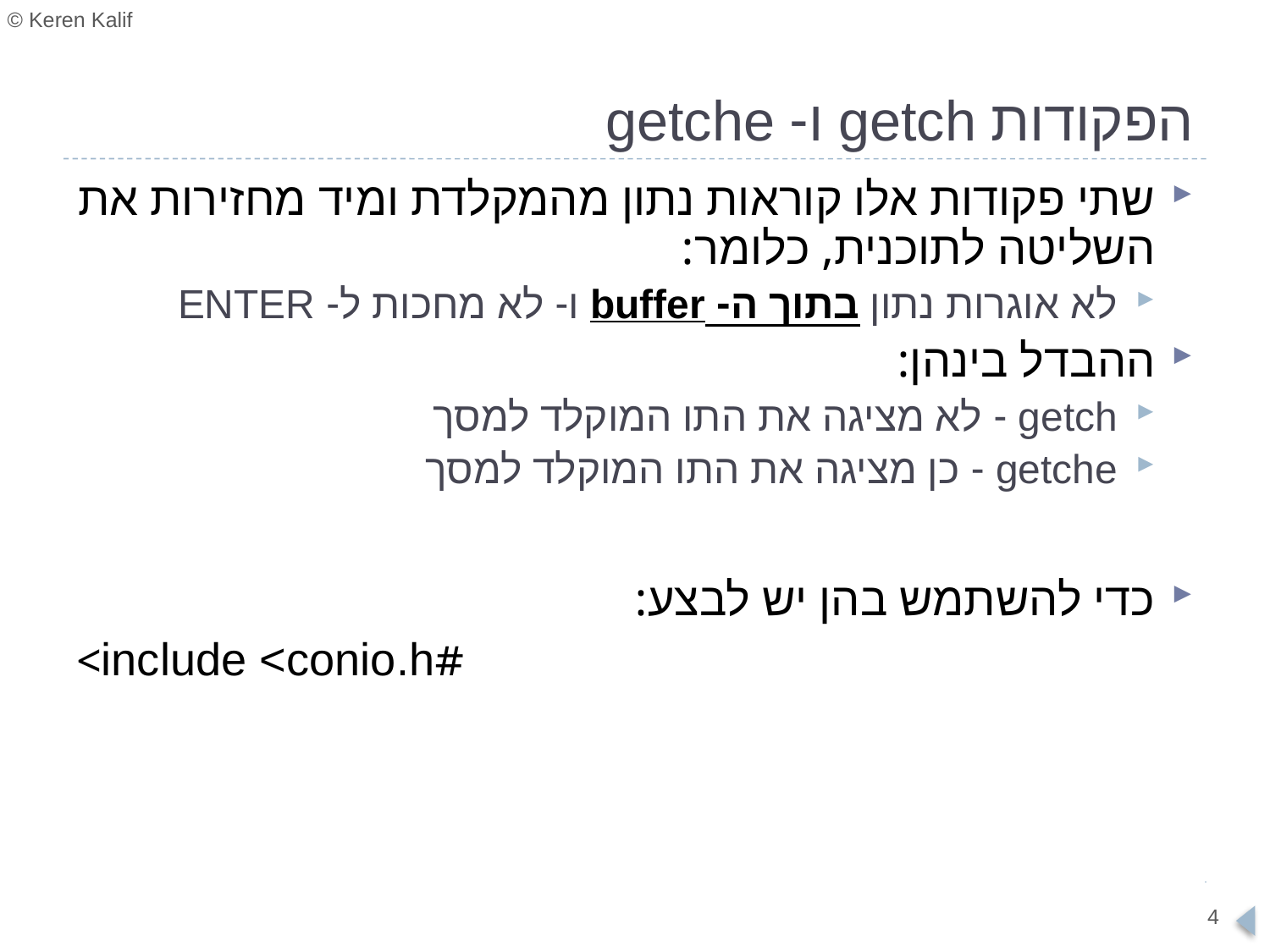

# הפקודות getch ו- getche
שתי פקודות אלו קוראות נתון מהמקלדת ומיד מחזירות את השליטה לתוכנית, כלומר:
לא אוגרות נתון בתוך ה- buffer ו- לא מחכות ל- ENTER
ההבדל בינהן:
getch - לא מציגה את התו המוקלד למסך
getche - כן מציגה את התו המוקלד למסך

כדי להשתמש בהן יש לבצע:
#include <conio.h>